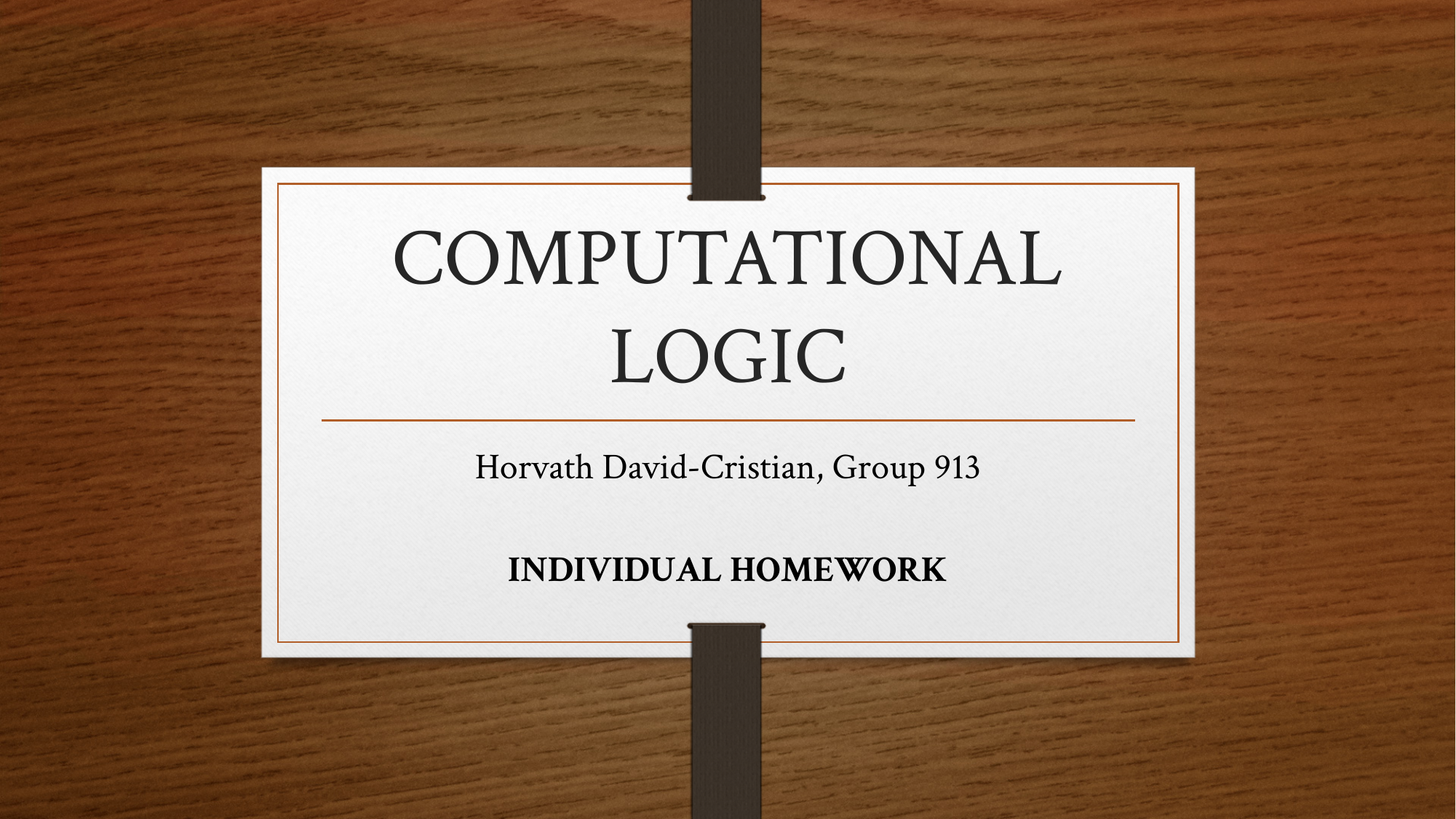

# COMPUTATIONAL LOGIC
Horvath David-Cristian, Group 913
INDIVIDUAL HOMEWORK